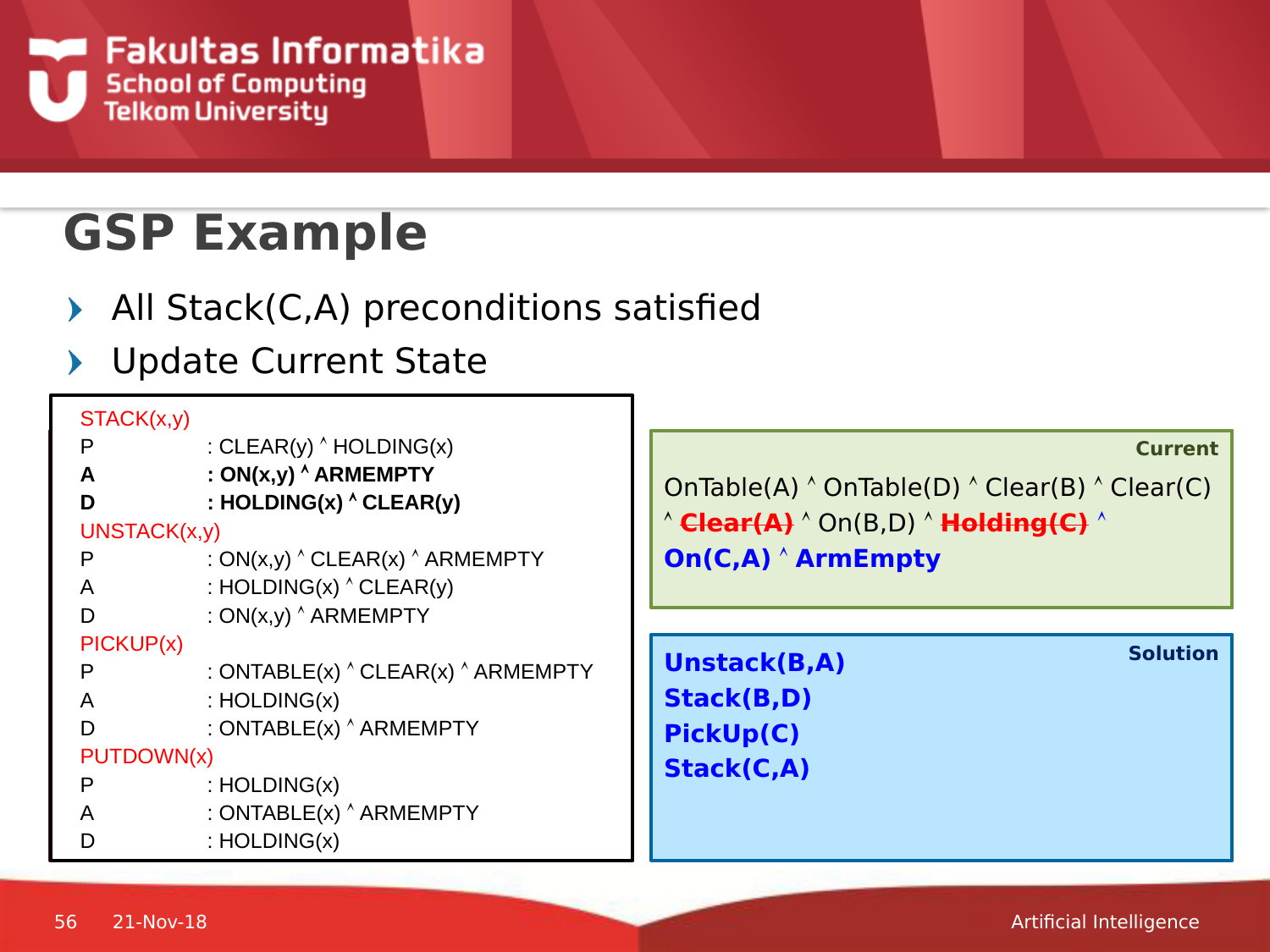

# GSP Example
All Stack(C,A) preconditions satisfied
Update Current State
STACK(x,y)
P	: CLEAR(y) ∧ HOLDING(x)
A	: ON(x,y) ∧ ARMEMPTY
D	: HOLDING(x) ∧ CLEAR(y)
UNSTACK(x,y)
P	: ON(x,y) ∧ CLEAR(x) ∧ ARMEMPTY
A	: HOLDING(x) ∧ CLEAR(y)
D	: ON(x,y) ∧ ARMEMPTY
PICKUP(x)
P	: ONTABLE(x) ∧ CLEAR(x) ∧ ARMEMPTY
A	: HOLDING(x)
D	: ONTABLE(x) ∧ ARMEMPTY
PUTDOWN(x)
P	: HOLDING(x)
A	: ONTABLE(x) ∧ ARMEMPTY
D	: HOLDING(x)
OnTable(A) ∧ OnTable(D) ∧ Clear(B) ∧ Clear(C) ∧ Clear(A) ∧ On(B,D) ∧
Holding(C)
OnTable(A) ∧ OnTable(D) ∧ Clear(B) ∧ Clear(C) ∧ Clear(A) ∧ On(B,D) ∧ Holding(C) ∧ On(C,A) ∧ ArmEmpty
Current
Holding(C)
Stack(C,A)
On(C,A)
On(B,D)
Stack
Unstack(B,A)
Stack(B,D)
PickUp(C)
Stack(C,A)
Solution
Artificial Intelligence
56
21-Nov-18